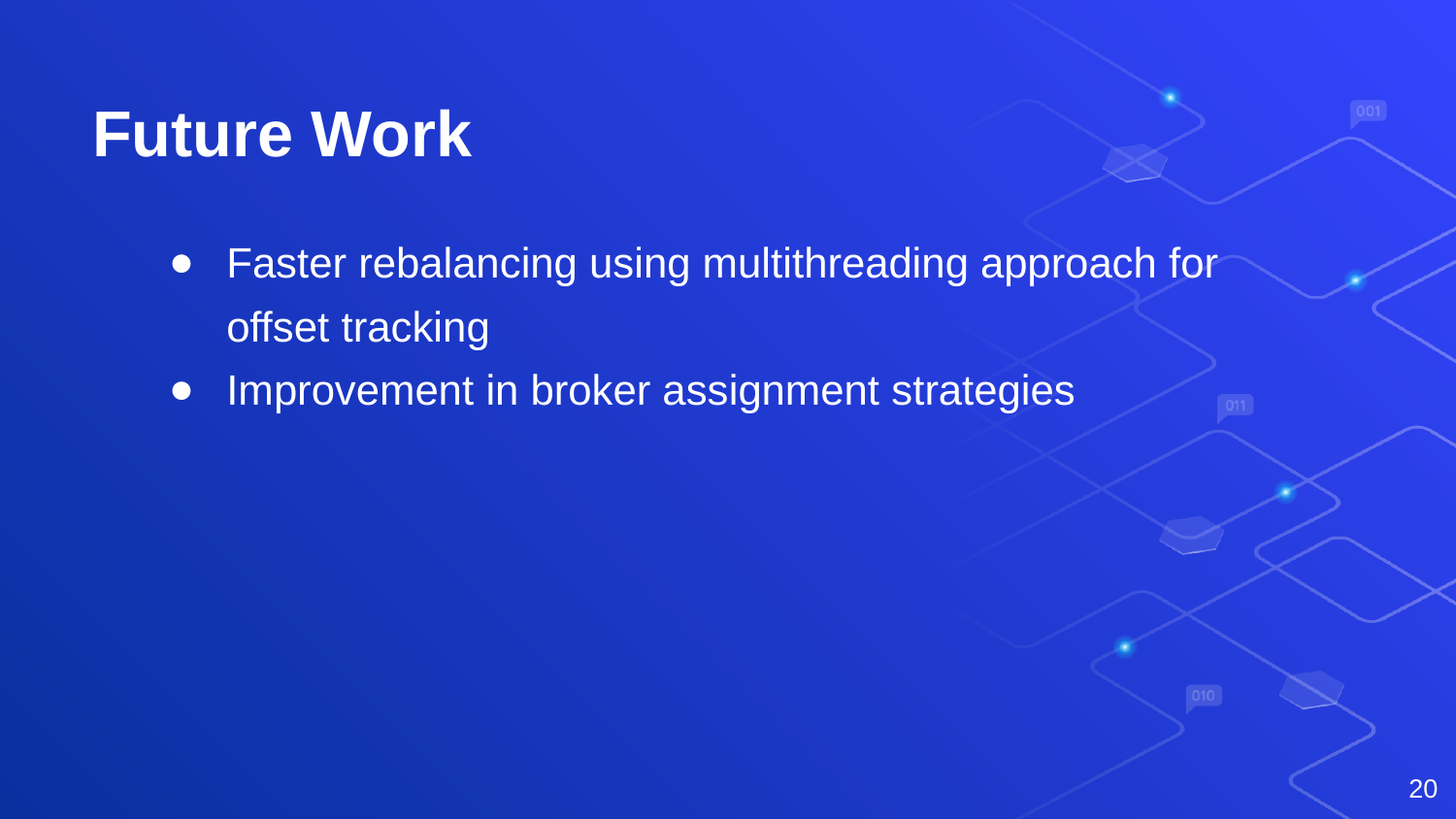

# Future Work
Faster rebalancing using multithreading approach for offset tracking
Improvement in broker assignment strategies

20